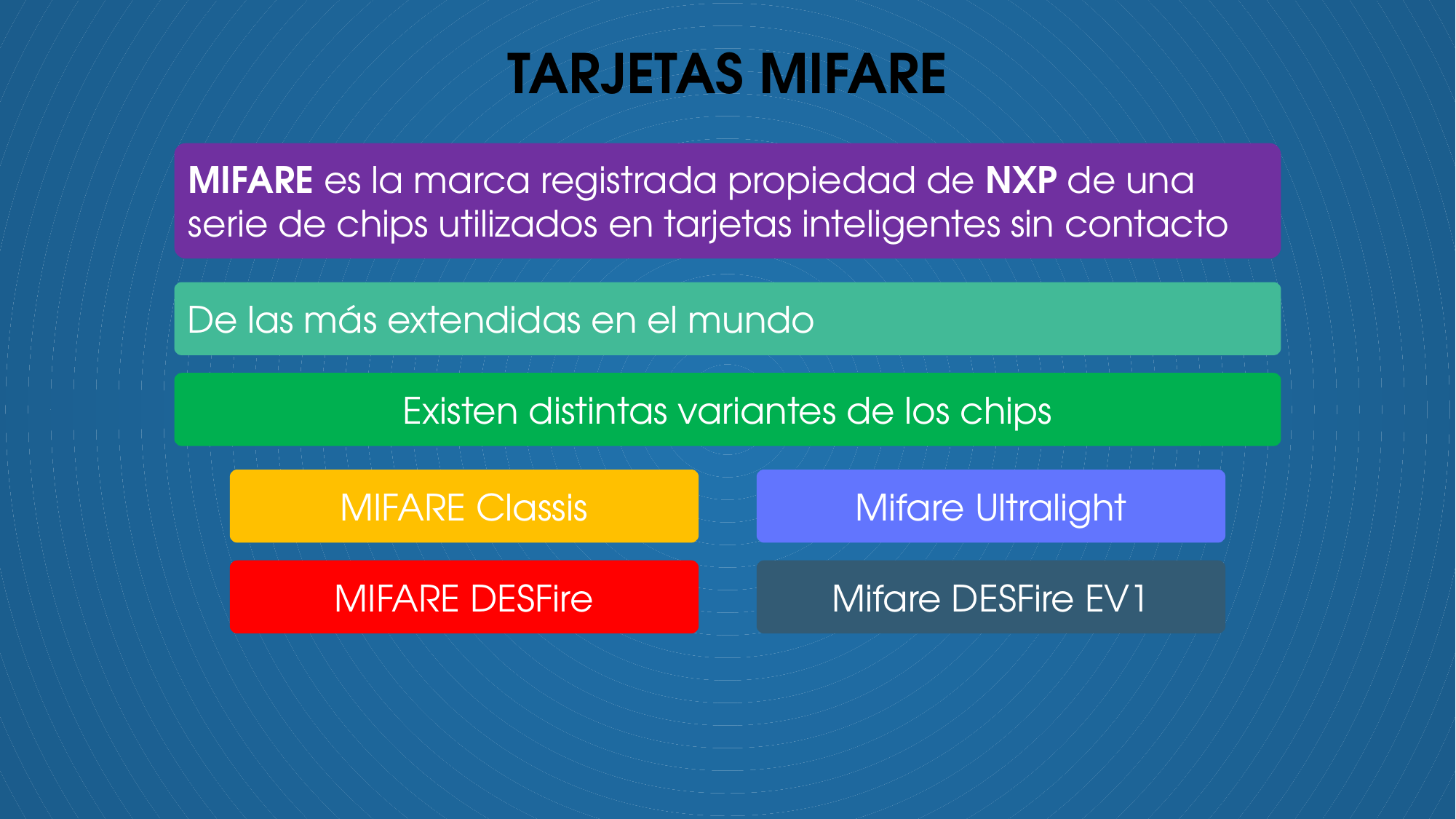

# TARJETAS MIFARE
MIFARE es la marca registrada propiedad de NXP de una serie de chips utilizados en tarjetas inteligentes sin contacto
De las más extendidas en el mundo
Existen distintas variantes de los chips
MIFARE Classis
Mifare Ultralight
MIFARE DESFire
Mifare DESFire EV1